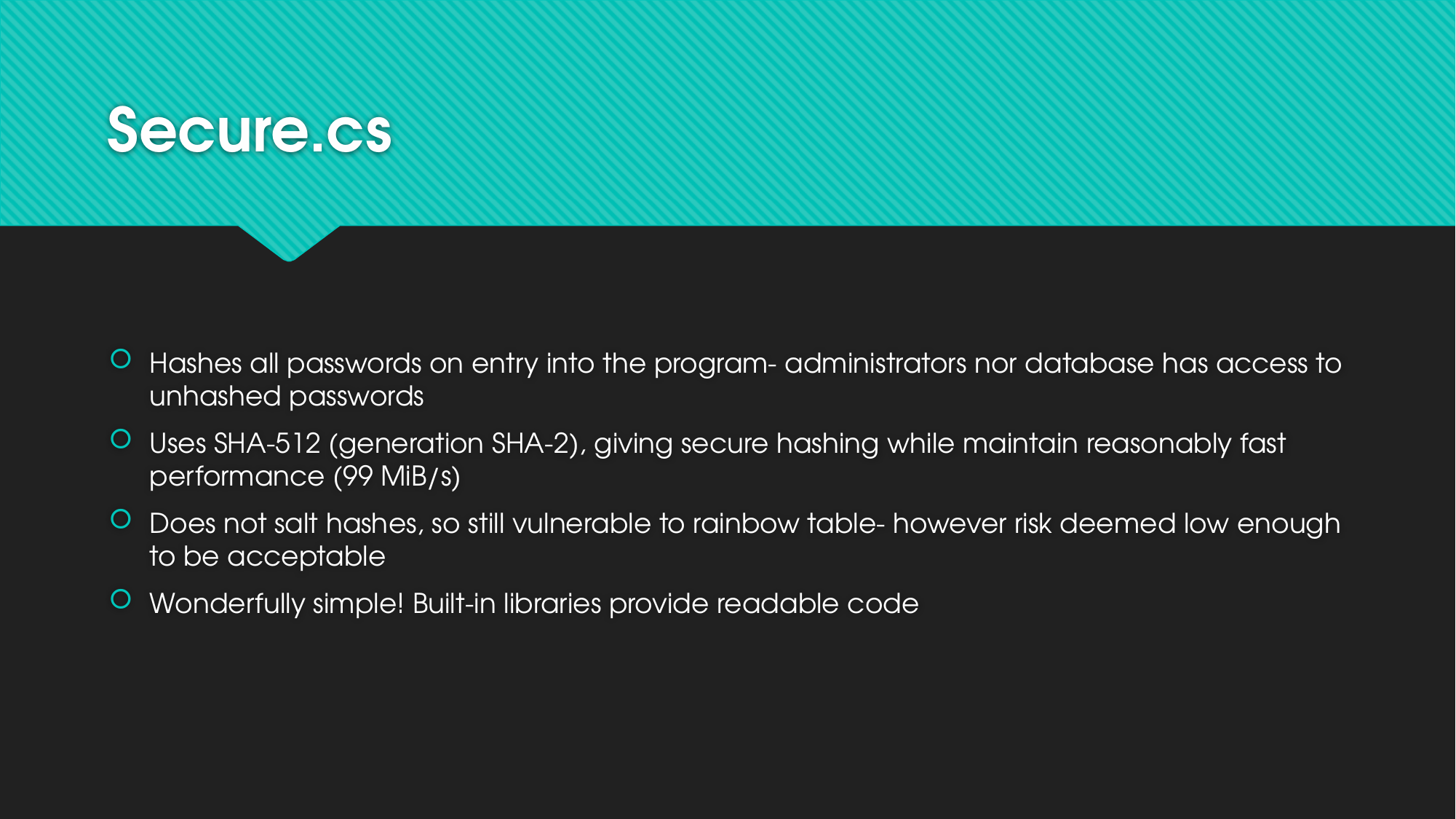

# Secure.cs
Hashes all passwords on entry into the program- administrators nor database has access to unhashed passwords
Uses SHA-512 (generation SHA-2), giving secure hashing while maintain reasonably fast performance (99 MiB/s)
Does not salt hashes, so still vulnerable to rainbow table- however risk deemed low enough to be acceptable
Wonderfully simple! Built-in libraries provide readable code